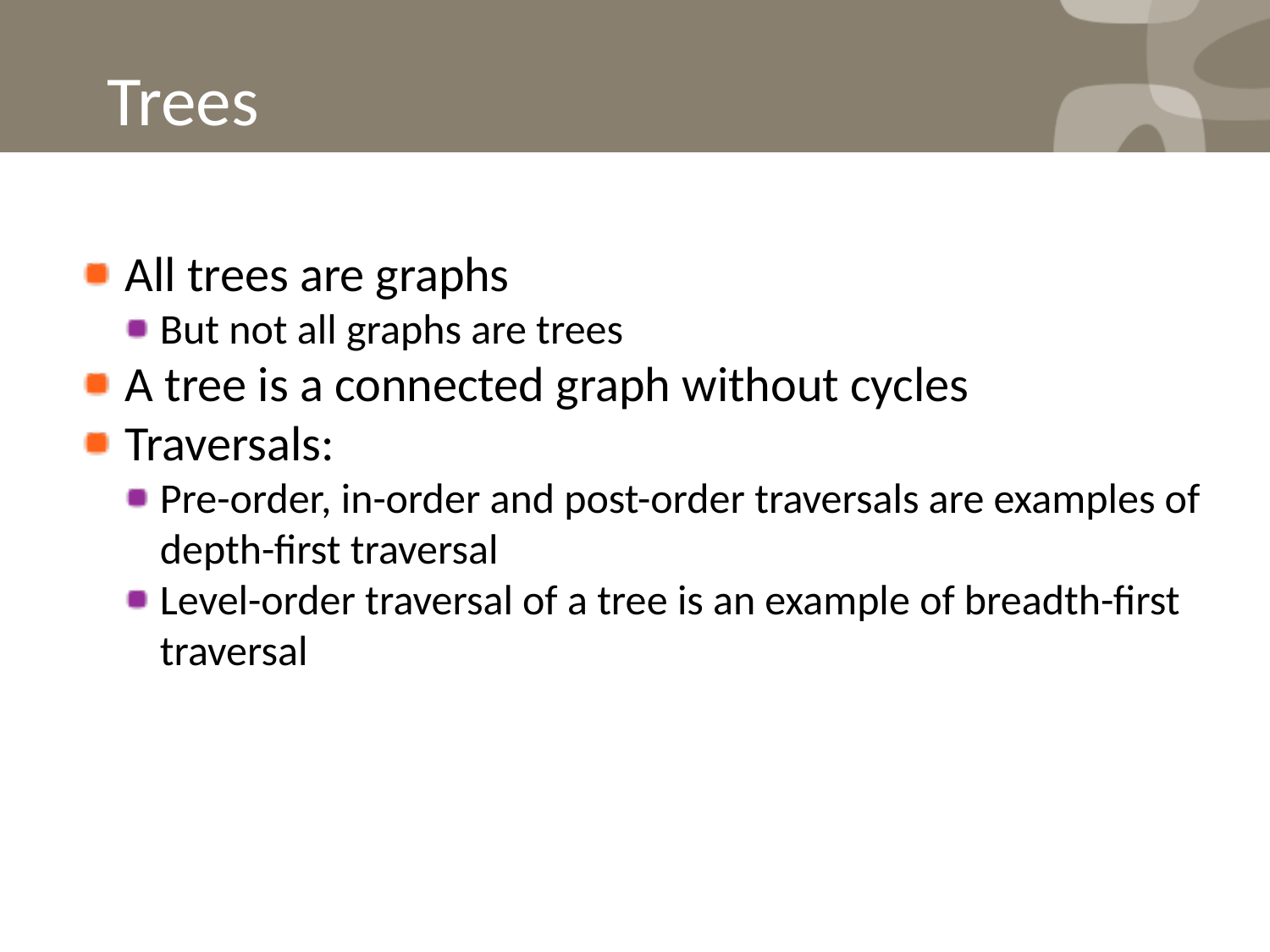

Trees
All trees are graphs
But not all graphs are trees
A tree is a connected graph without cycles
Traversals:
Pre-order, in-order and post-order traversals are examples of depth-first traversal
Level-order traversal of a tree is an example of breadth-first traversal